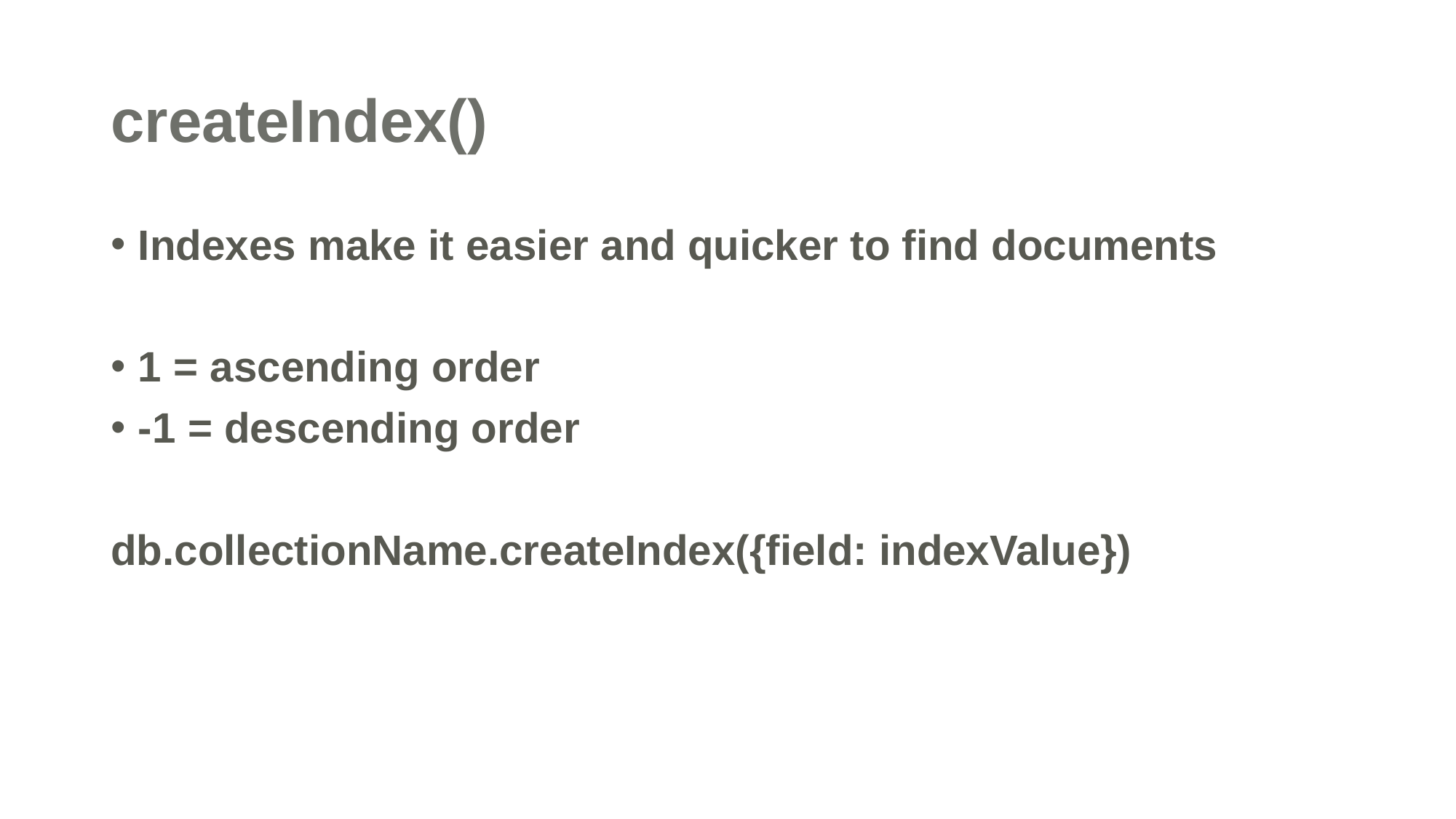

# createIndex()
Indexes make it easier and quicker to find documents

1 = ascending order
-1 = descending order

db.collectionName.createIndex({field: indexValue})